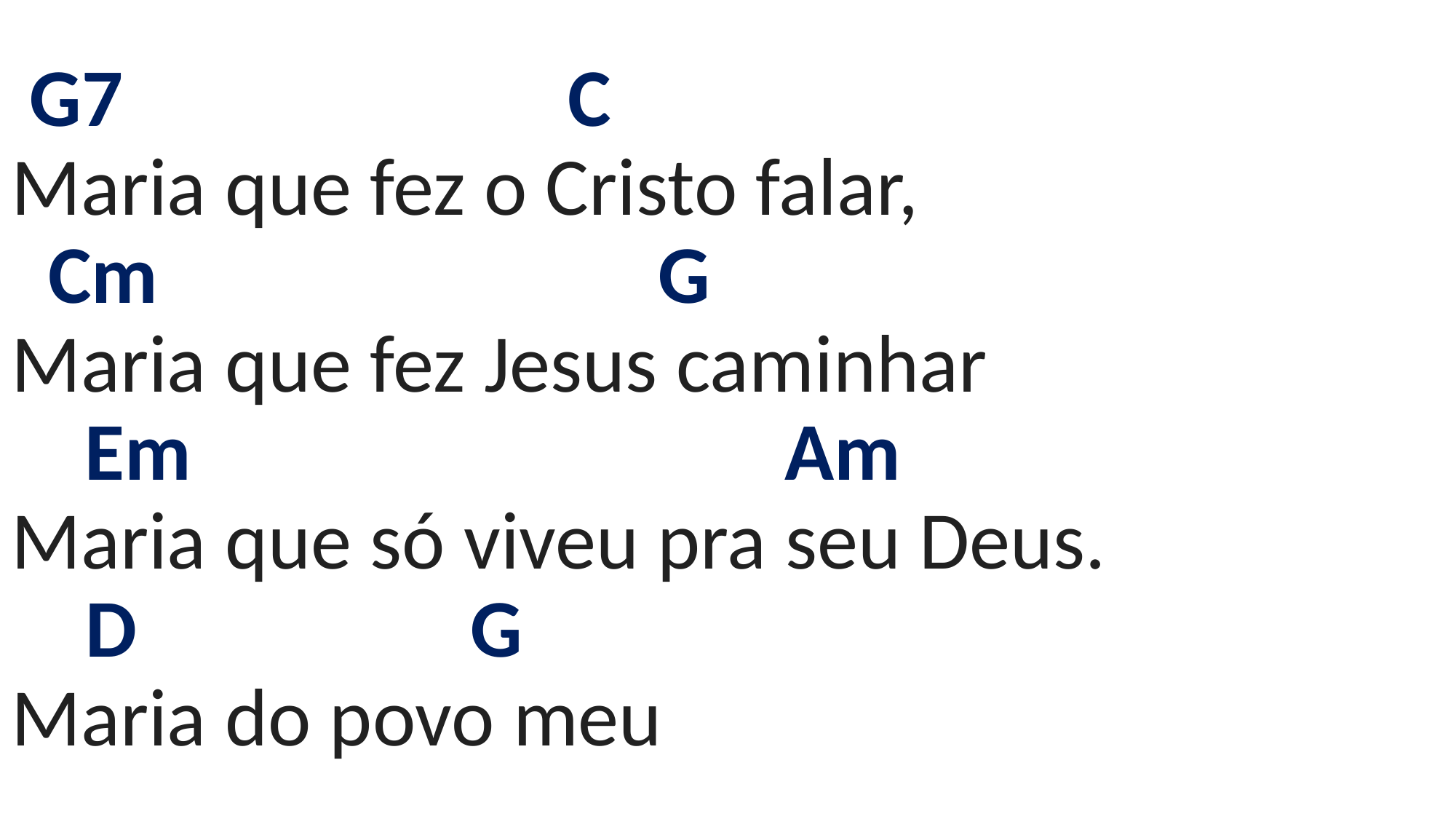

# G7                        C Maria que fez o Cristo falar, Cm                           G Maria que fez Jesus caminhar Em                                Am Maria que só viveu pra seu Deus. D                  G Maria do povo meu